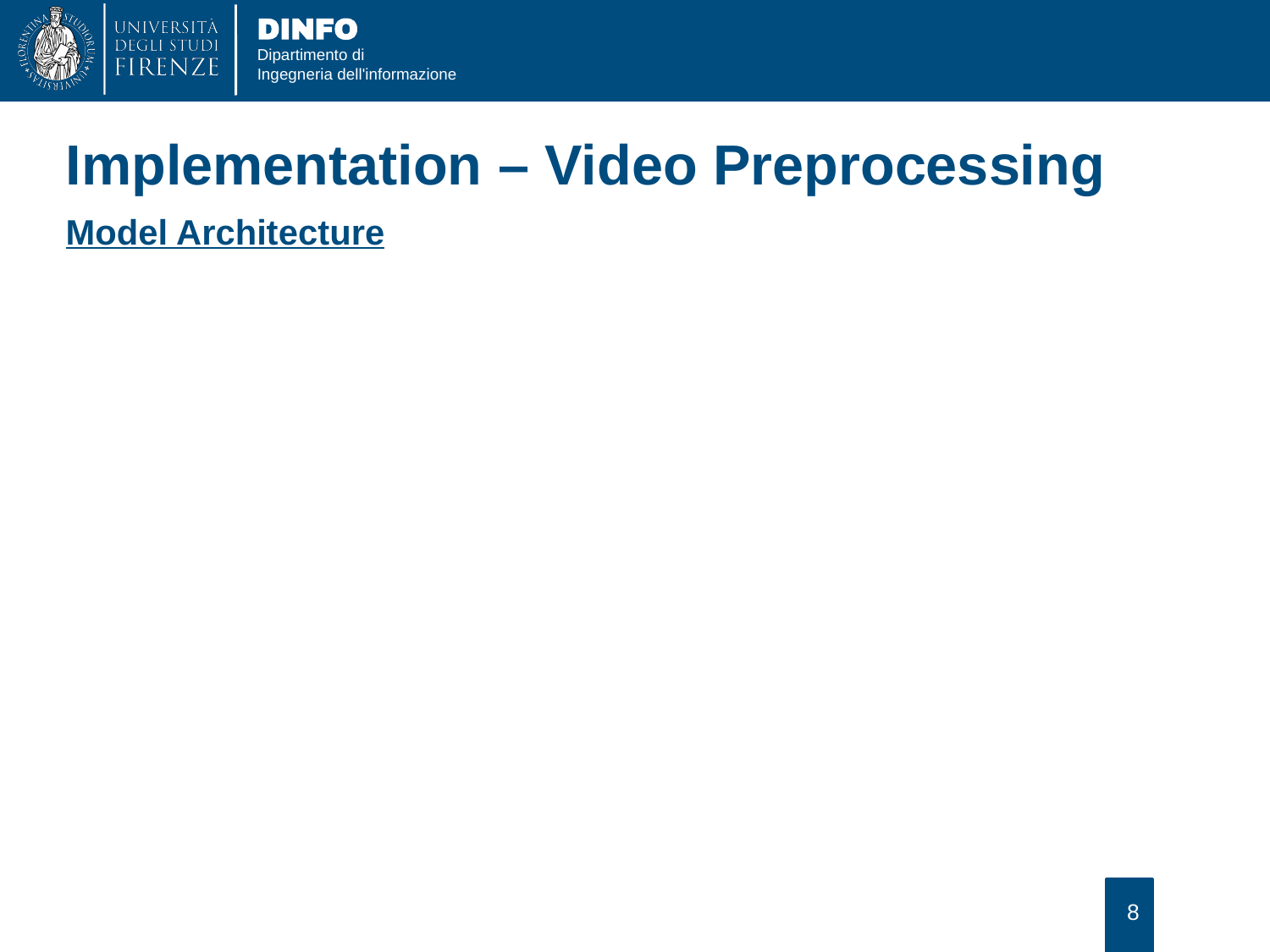

Implementation – Video Preprocessing

Model Architecture

8